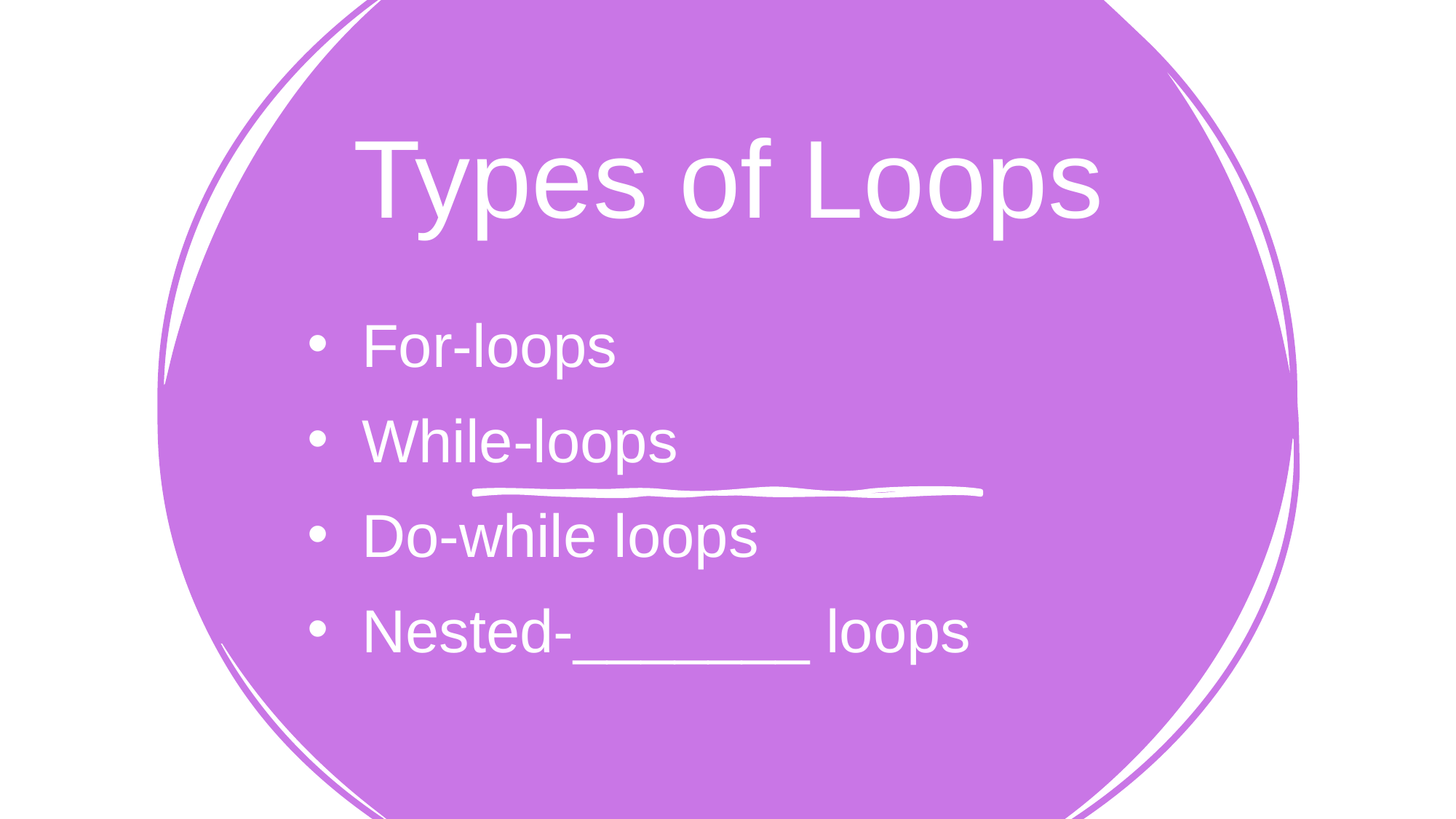

# Types of Loops
For-loops
While-loops
Do-while loops
Nested-_______ loops